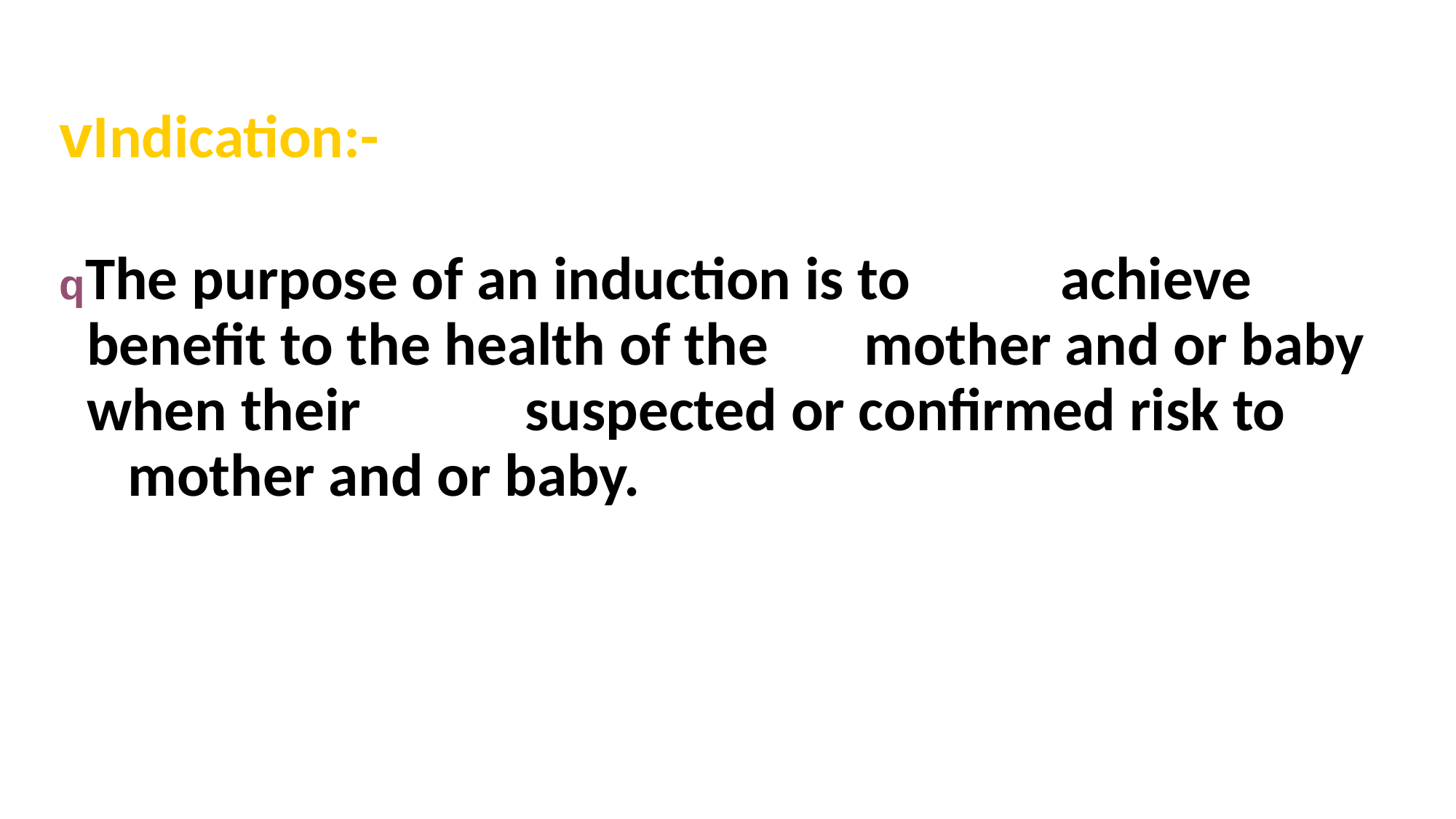

vIndication:-

qThe purpose of an induction is to           achieve benefit to the health of the       mother and or baby when their            suspected or confirmed risk to               mother and or baby.